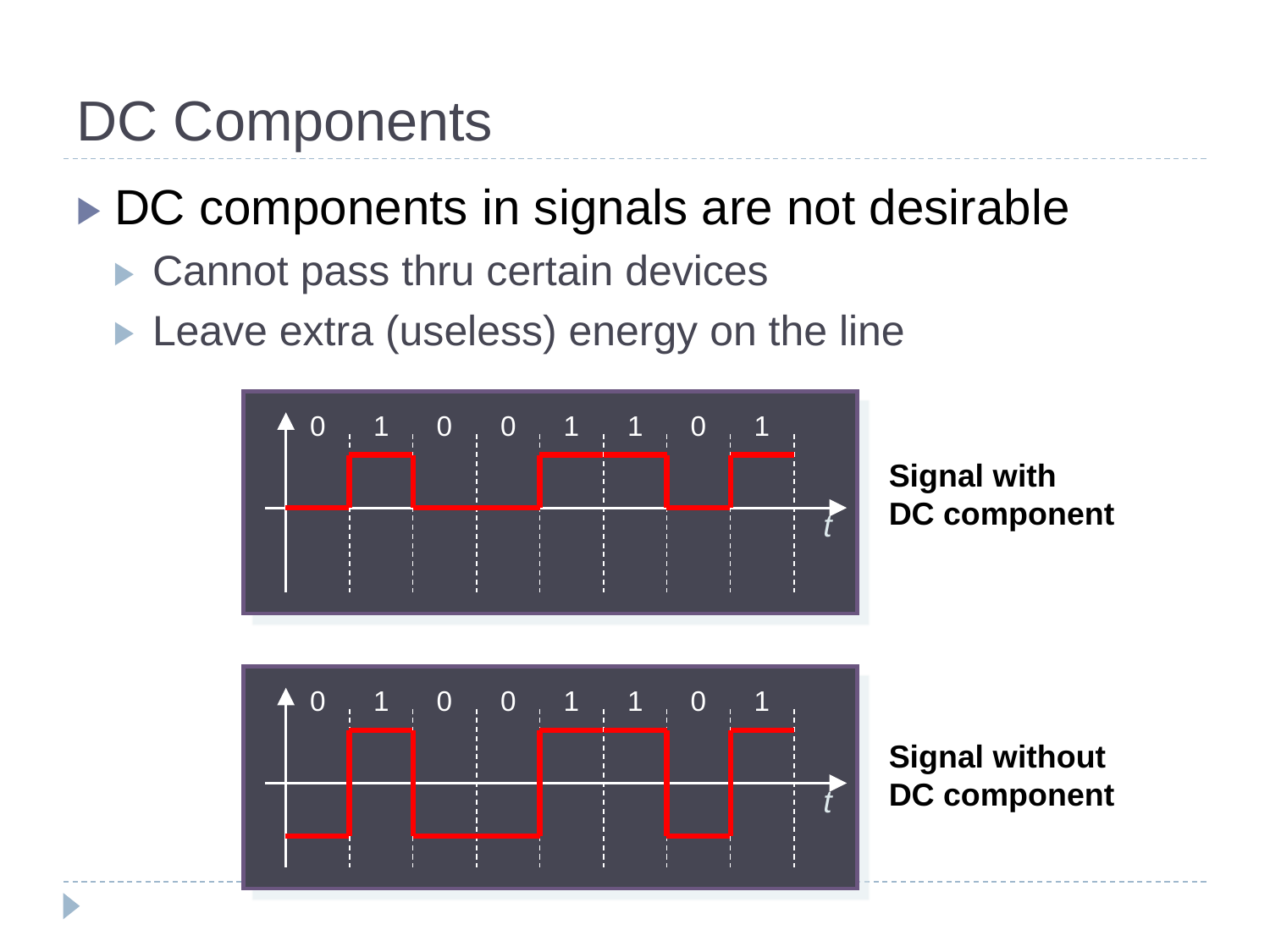

# DC Components
DC components in signals are not desirable
Cannot pass thru certain devices
Leave extra (useless) energy on the line

0
1
0
0
1
1
0
1
t
Signal with
DC component

0
1
0
0
1
1
0
1
t
Signal without
DC component